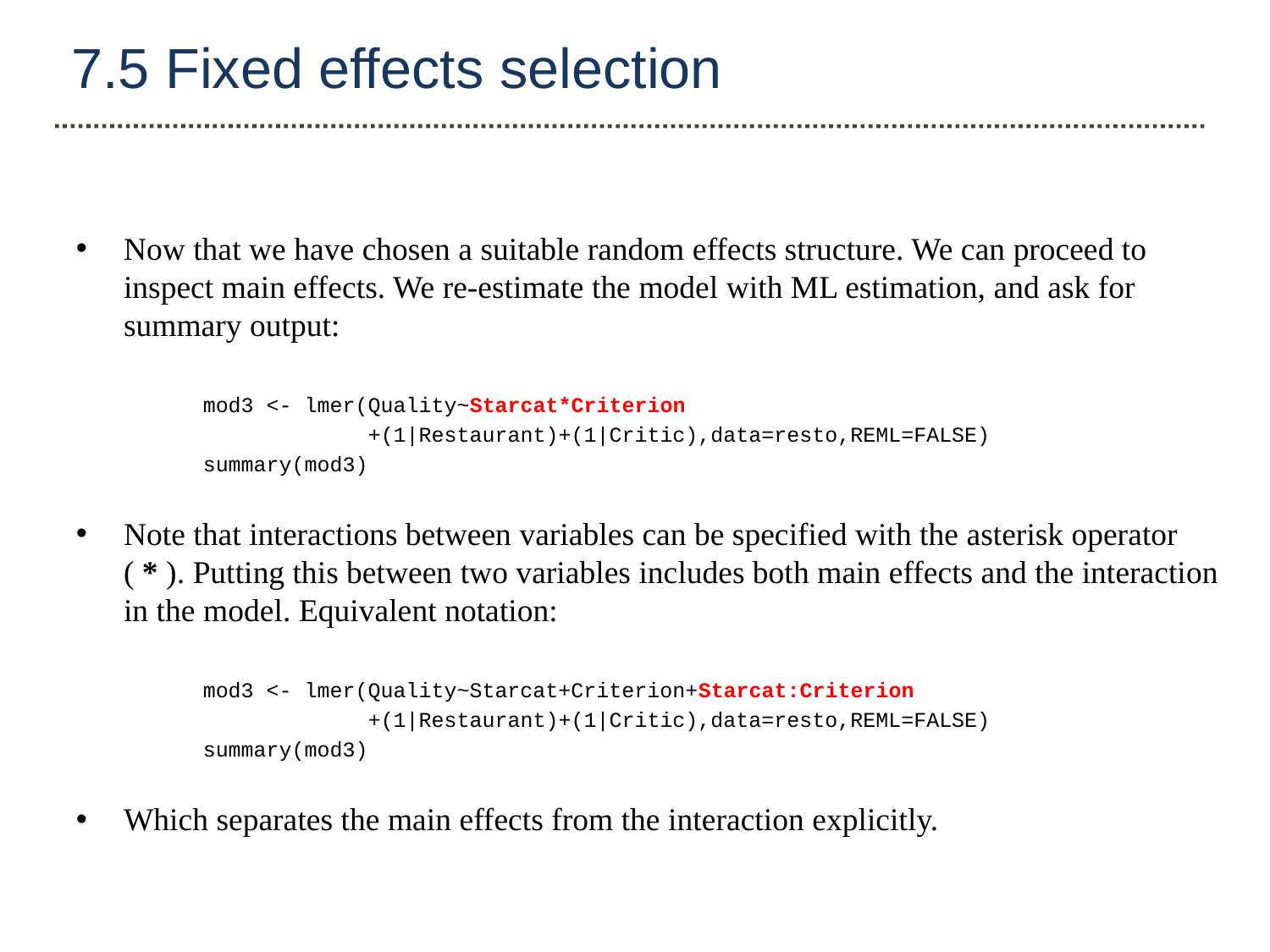

7.5 Fixed effects selection

Now that we have chosen a suitable random effects structure. We can proceed to inspect main effects. We re-estimate the model with ML estimation, and ask for summary output:

	mod3 <- lmer(Quality~Starcat*Criterion
	             +(1|Restaurant)+(1|Critic),data=resto,REML=FALSE)
	summary(mod3)

Note that interactions between variables can be specified with the asterisk operator
( * ). Putting this between two variables includes both main effects and the interaction in the model. Equivalent notation:

	mod3 <- lmer(Quality~Starcat+Criterion+Starcat:Criterion
	             +(1|Restaurant)+(1|Critic),data=resto,REML=FALSE)
	summary(mod3)

Which separates the main effects from the interaction explicitly.